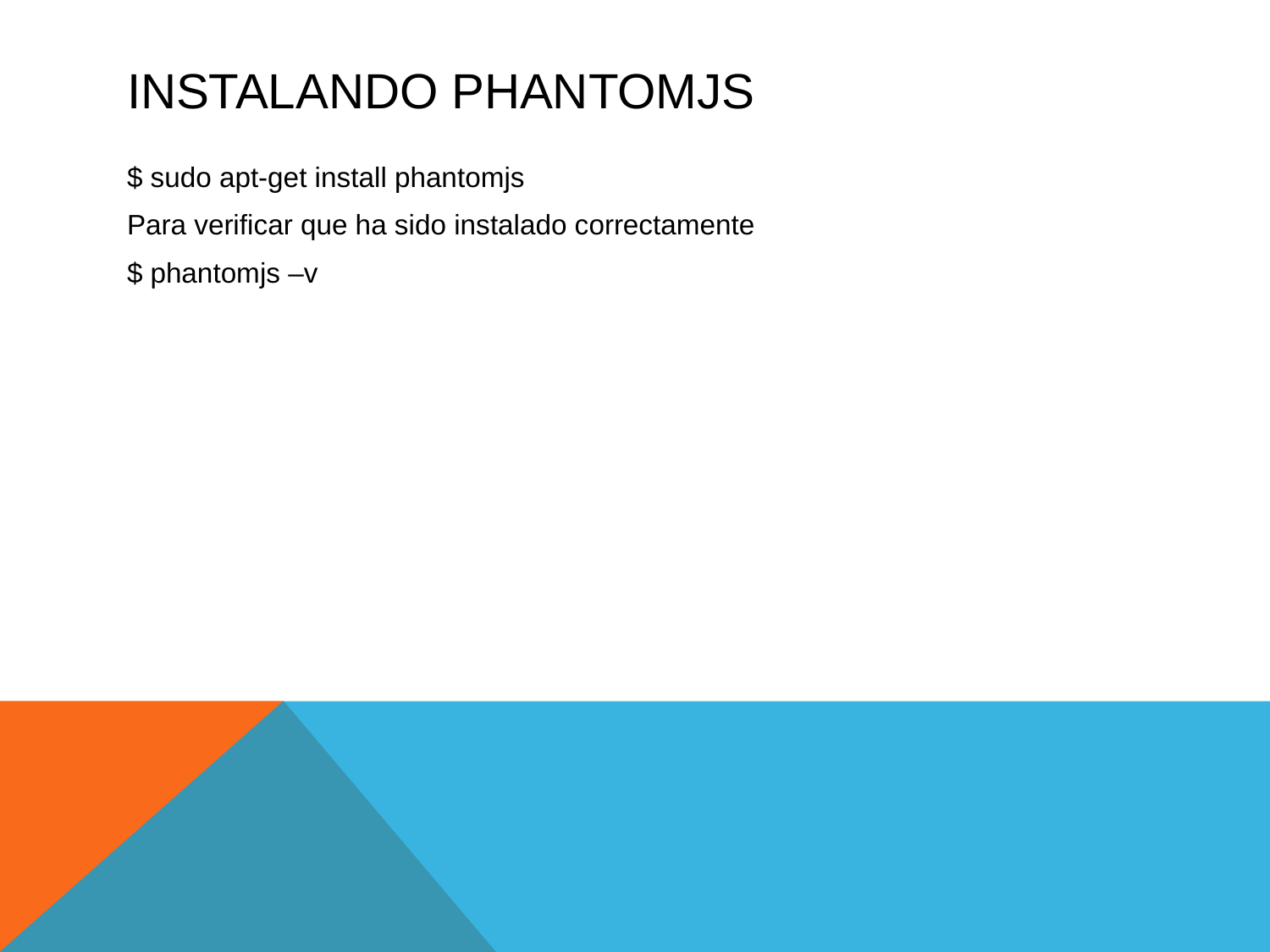

# INSTALANDO phantomjs
$ sudo apt-get install phantomjs
Para verificar que ha sido instalado correctamente
$ phantomjs –v